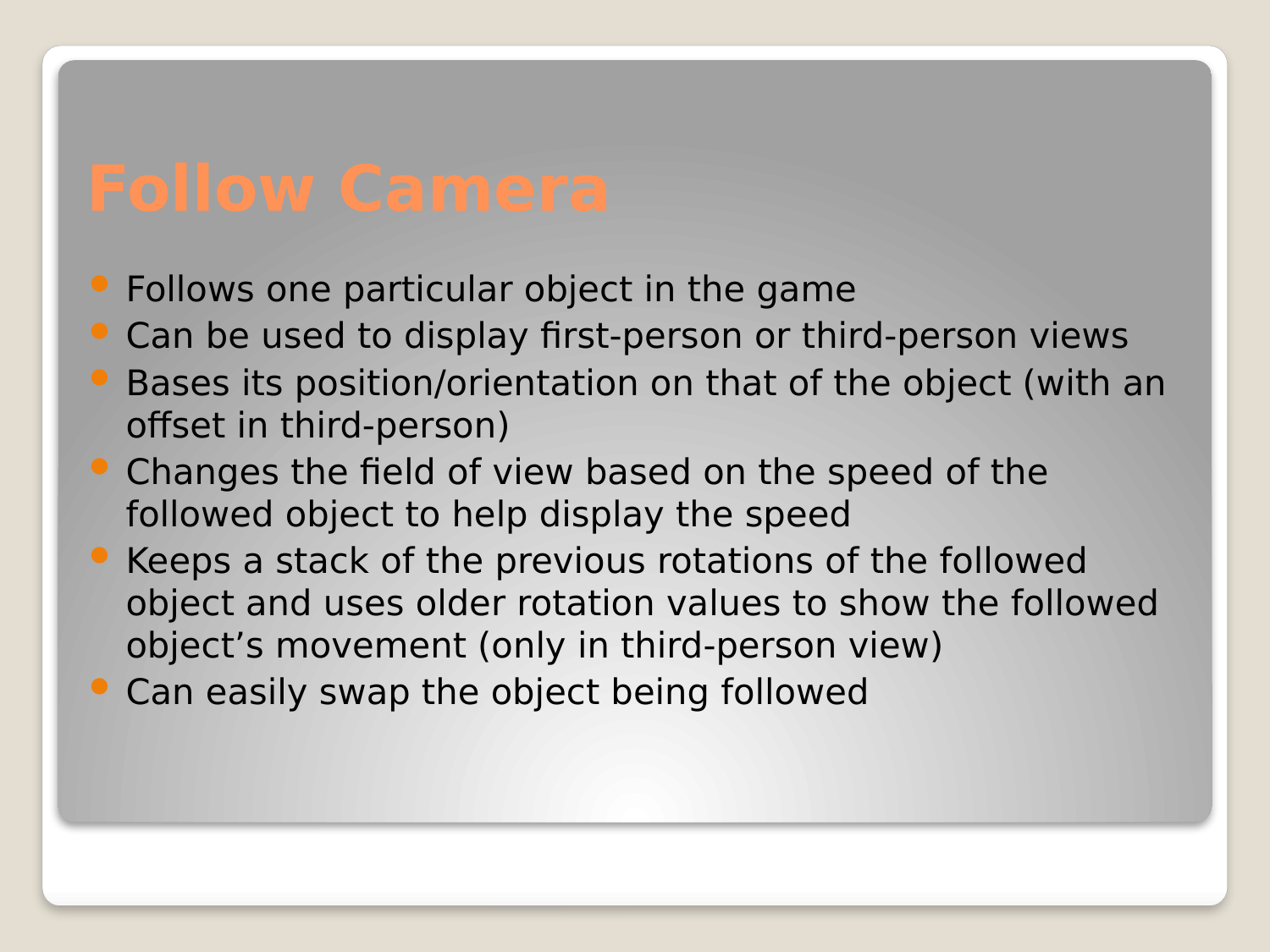

# Follow Camera
Follows one particular object in the game
Can be used to display first-person or third-person views
Bases its position/orientation on that of the object (with an offset in third-person)
Changes the field of view based on the speed of the followed object to help display the speed
Keeps a stack of the previous rotations of the followed object and uses older rotation values to show the followed object’s movement (only in third-person view)
Can easily swap the object being followed